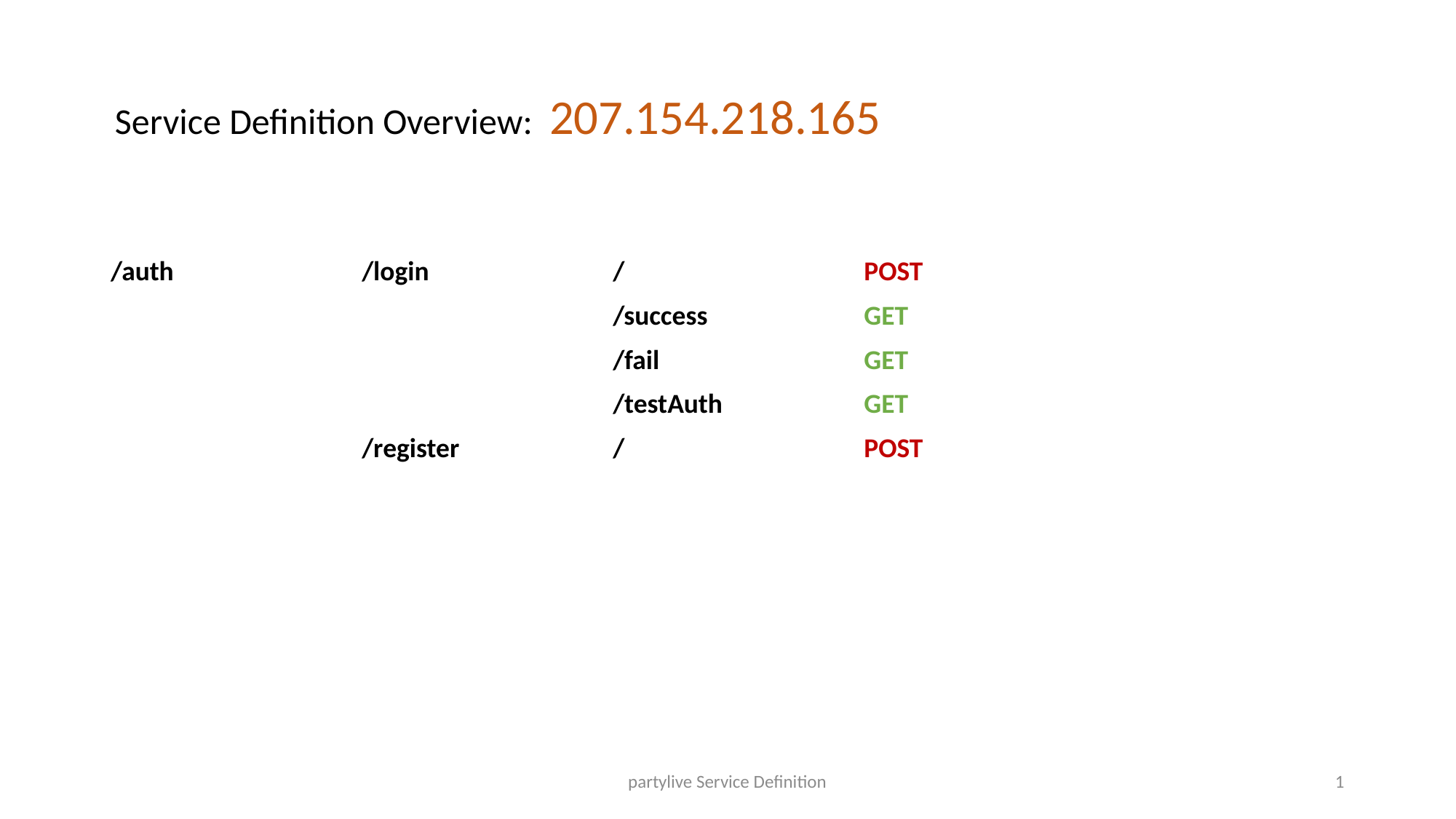

Service Definition Overview:  207.154.218.165
| /auth | /login | / | POST |  |
| --- | --- | --- | --- | --- |
|  |  | /success | GET |  |
|  |  | /fail | GET |  |
|  |  | /testAuth | GET |  |
|  | /register | / | POST |  |
|  |  |  |  |  |
partylive Service Definition
1